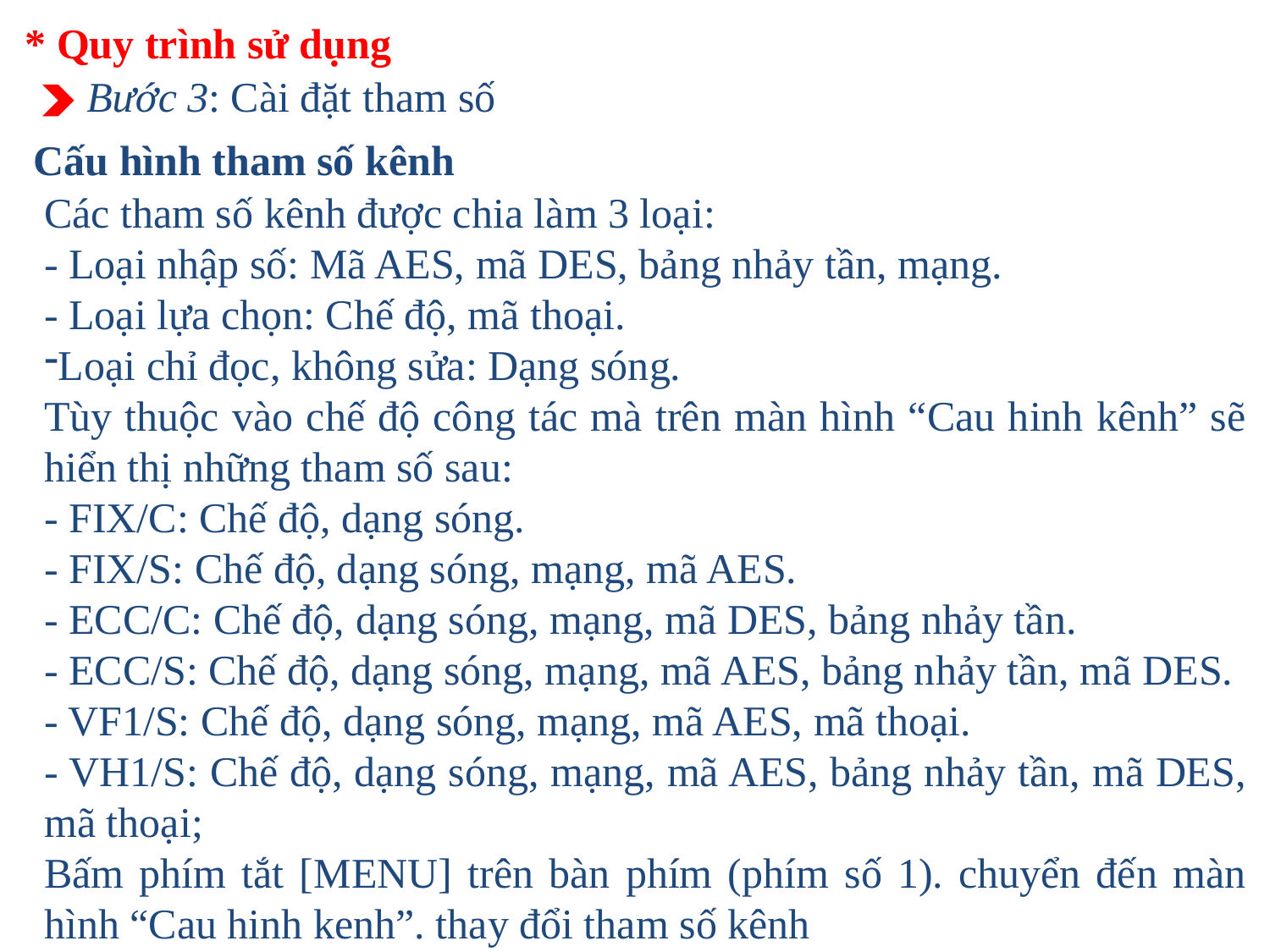

* Quy trình sử dụng
Bước 3: Cài đặt tham số

Cấu hình tham số kênh
Các tham số kênh được chia làm 3 loại:
- Loại nhập số: Mã AES, mã DES, bảng nhảy tần, mạng.
- Loại lựa chọn: Chế độ, mã thoại.
Loại chỉ đọc, không sửa: Dạng sóng.
Tùy thuộc vào chế độ công tác mà trên màn hình “Cau hinh kênh” sẽ hiển thị những tham số sau:
- FIX/C: Chế độ, dạng sóng.
- FIX/S: Chế độ, dạng sóng, mạng, mã AES.
- ECC/C: Chế độ, dạng sóng, mạng, mã DES, bảng nhảy tần.
- ECC/S: Chế độ, dạng sóng, mạng, mã AES, bảng nhảy tần, mã DES.
- VF1/S: Chế độ, dạng sóng, mạng, mã AES, mã thoại.
- VH1/S: Chế độ, dạng sóng, mạng, mã AES, bảng nhảy tần, mã DES, mã thoại;
Bấm phím tắt [MENU] trên bàn phím (phím số 1). chuyển đến màn hình “Cau hinh kenh”. thay đổi tham số kênh